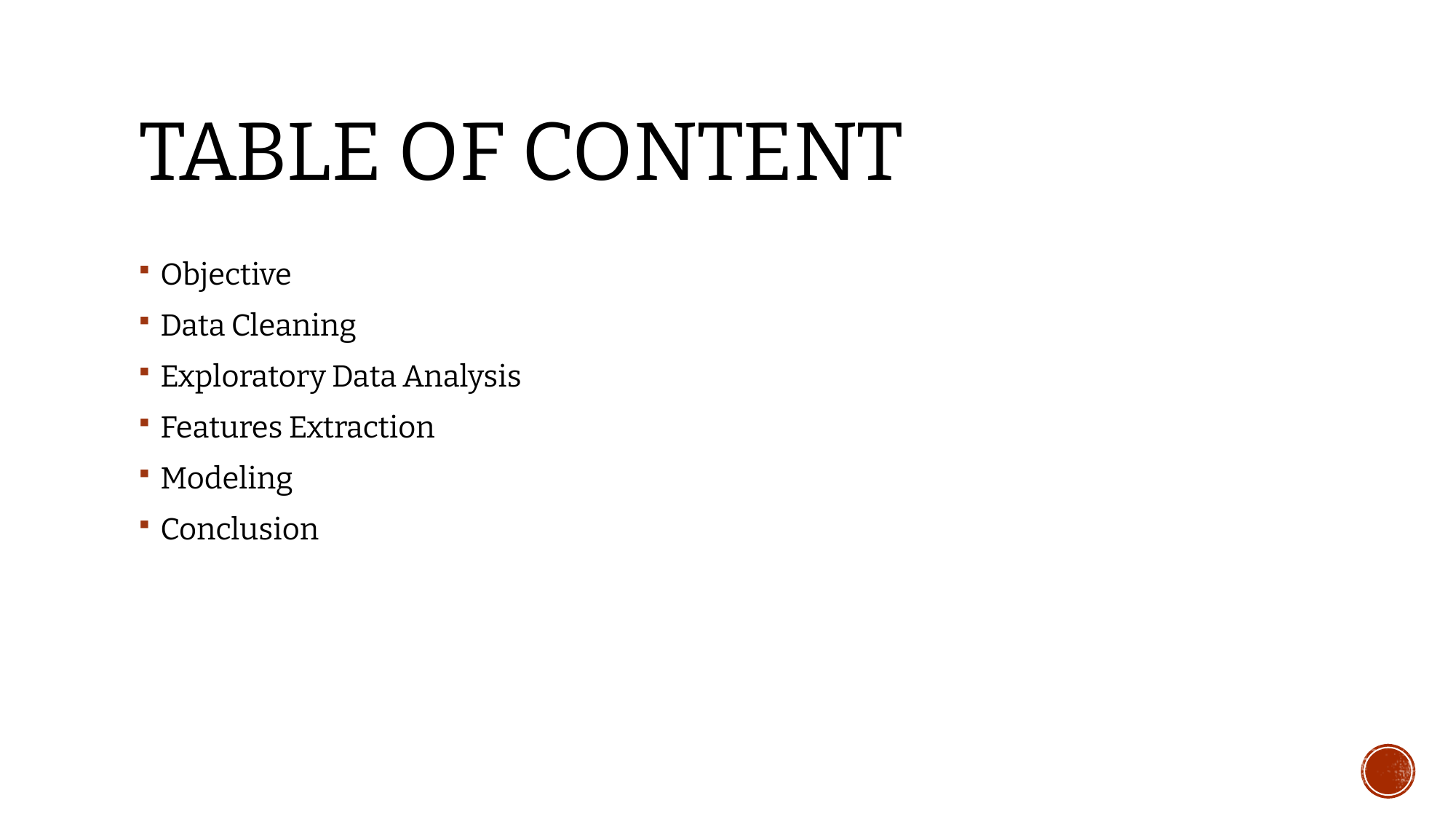

# Table of content
Objective
Data Cleaning
Exploratory Data Analysis
Features Extraction
Modeling
Conclusion